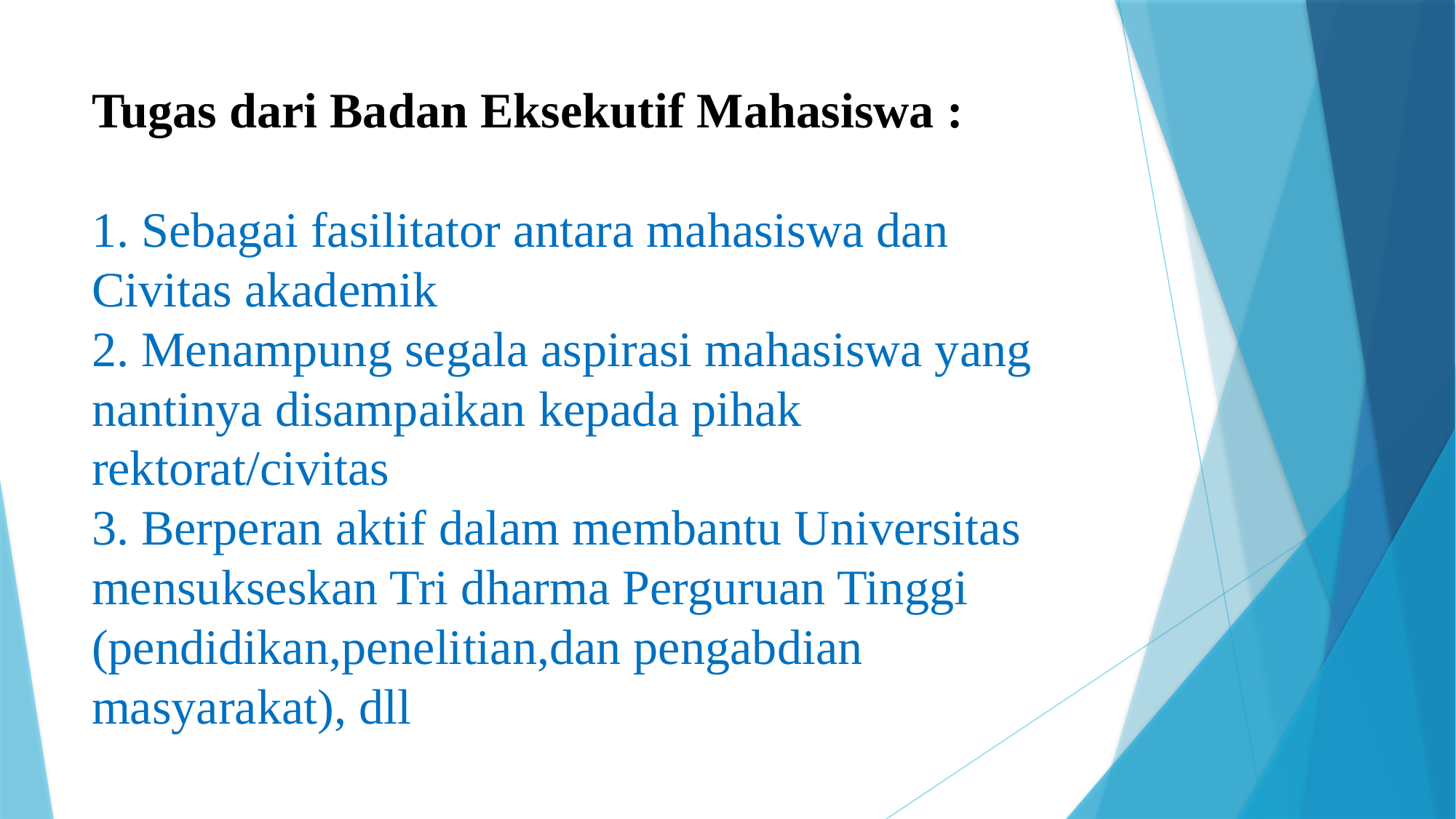

# Tugas dari Badan Eksekutif Mahasiswa : 1. Sebagai fasilitator antara mahasiswa dan Civitas akademik 2. Menampung segala aspirasi mahasiswa yang nantinya disampaikan kepada pihak rektorat/civitas 3. Berperan aktif dalam membantu Universitas mensukseskan Tri dharma Perguruan Tinggi (pendidikan,penelitian,dan pengabdian masyarakat), dll